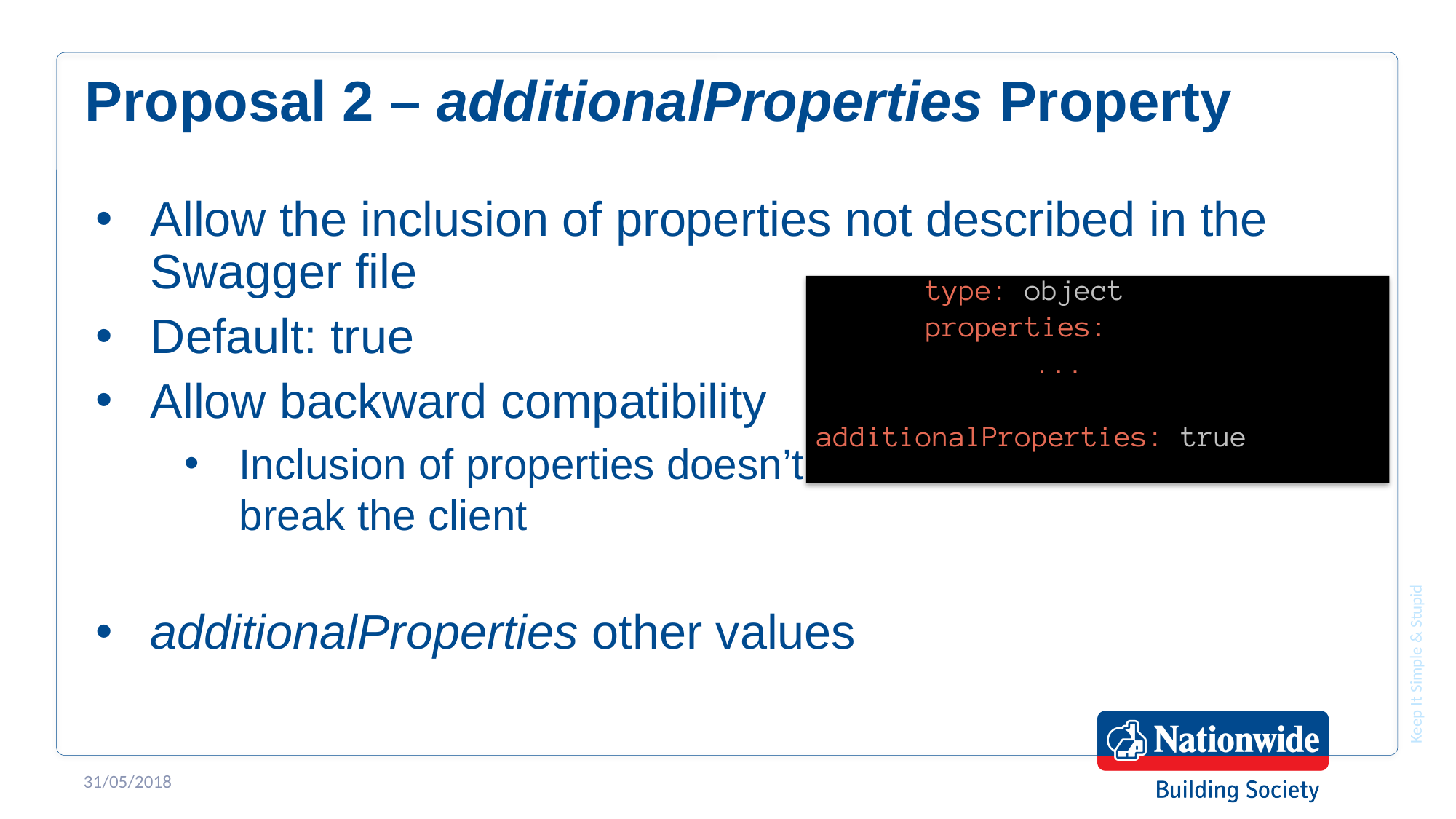

# Proposal 2 – additionalProperties Property
Allow the inclusion of properties not described in the Swagger file
Default: true
Allow backward compatibility
Inclusion of properties doesn’t
break the client

additionalProperties other values

	type: object
	properties:
		...
		additionalProperties: true

31/05/2018